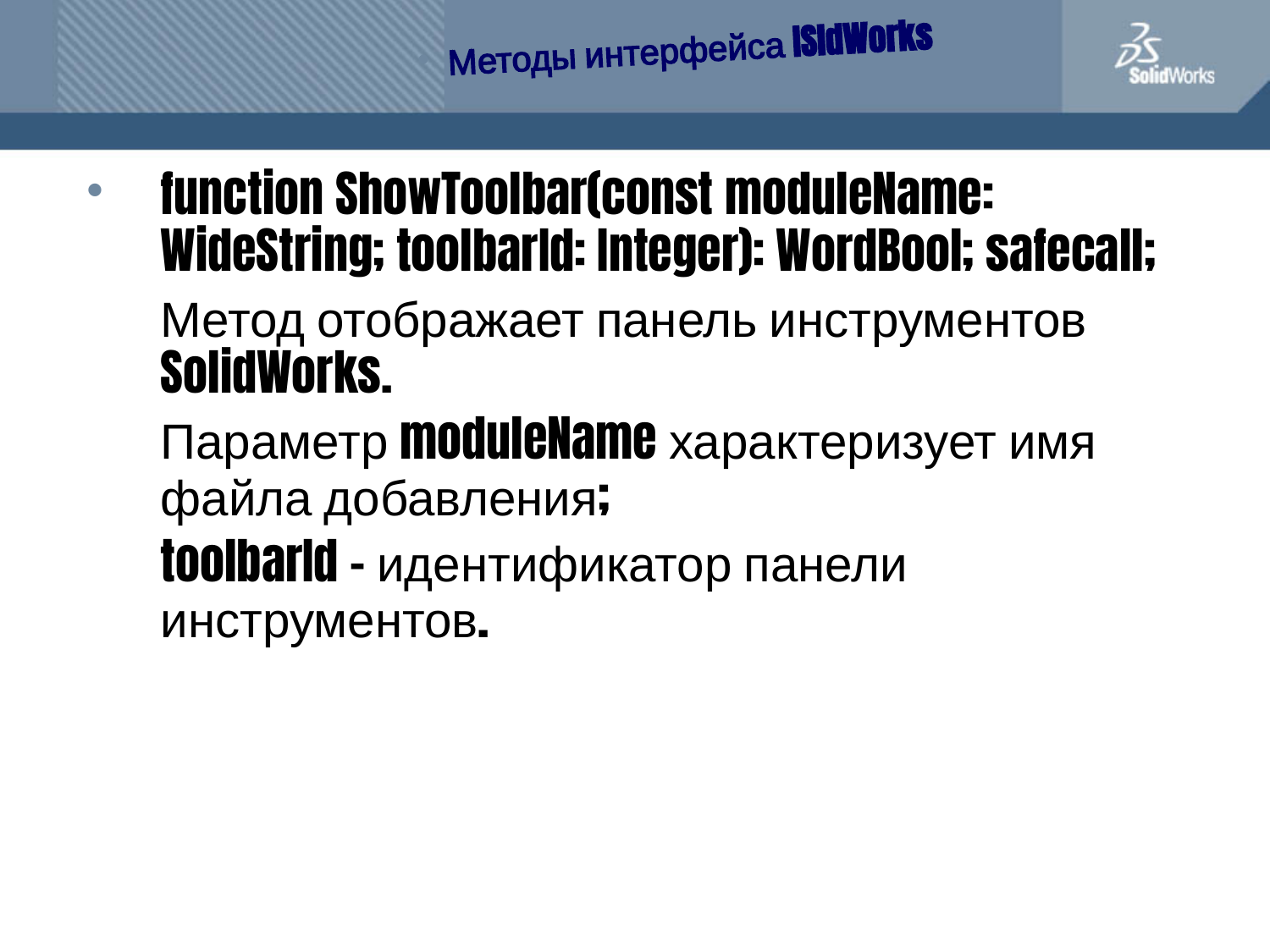

Методы интерфейса ISldWorks

function ShowToolbar(const moduleName: WideString; toolbarId: Integer): WordBool; safecall;
	Метод отображает панель инструментов SolidWorks.
	Параметр moduleName характеризует имя файла добавления;
	toolbarId – идентификатор панели инструментов.